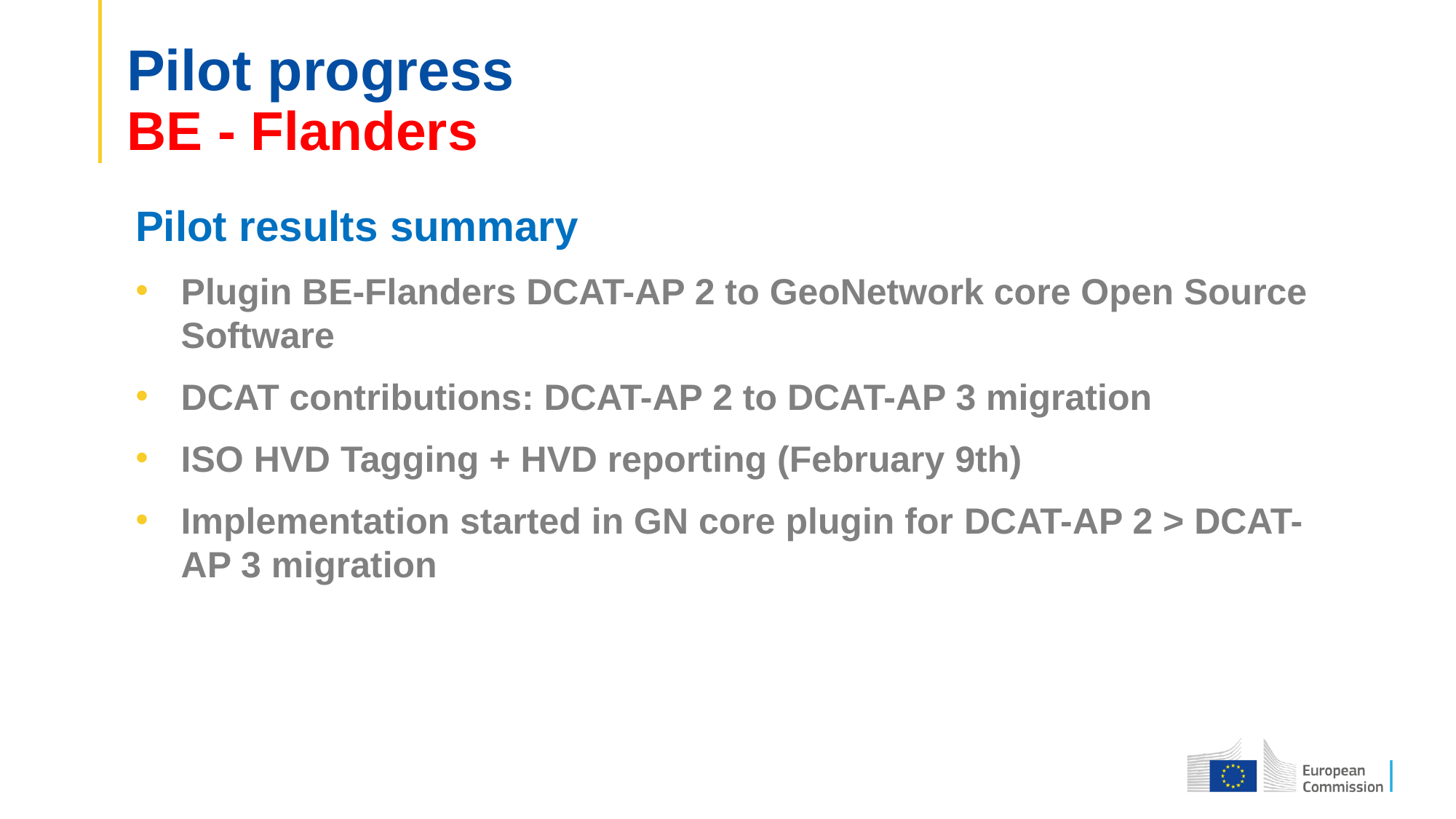

# Pilot progress BE - Flanders
Pilot results summary
Plugin BE-Flanders DCAT-AP 2 to GeoNetwork core Open Source Software
DCAT contributions: DCAT-AP 2 to DCAT-AP 3 migration
ISO HVD Tagging + HVD reporting (February 9th)
Implementation started in GN core plugin for DCAT-AP 2 > DCAT-AP 3 migration